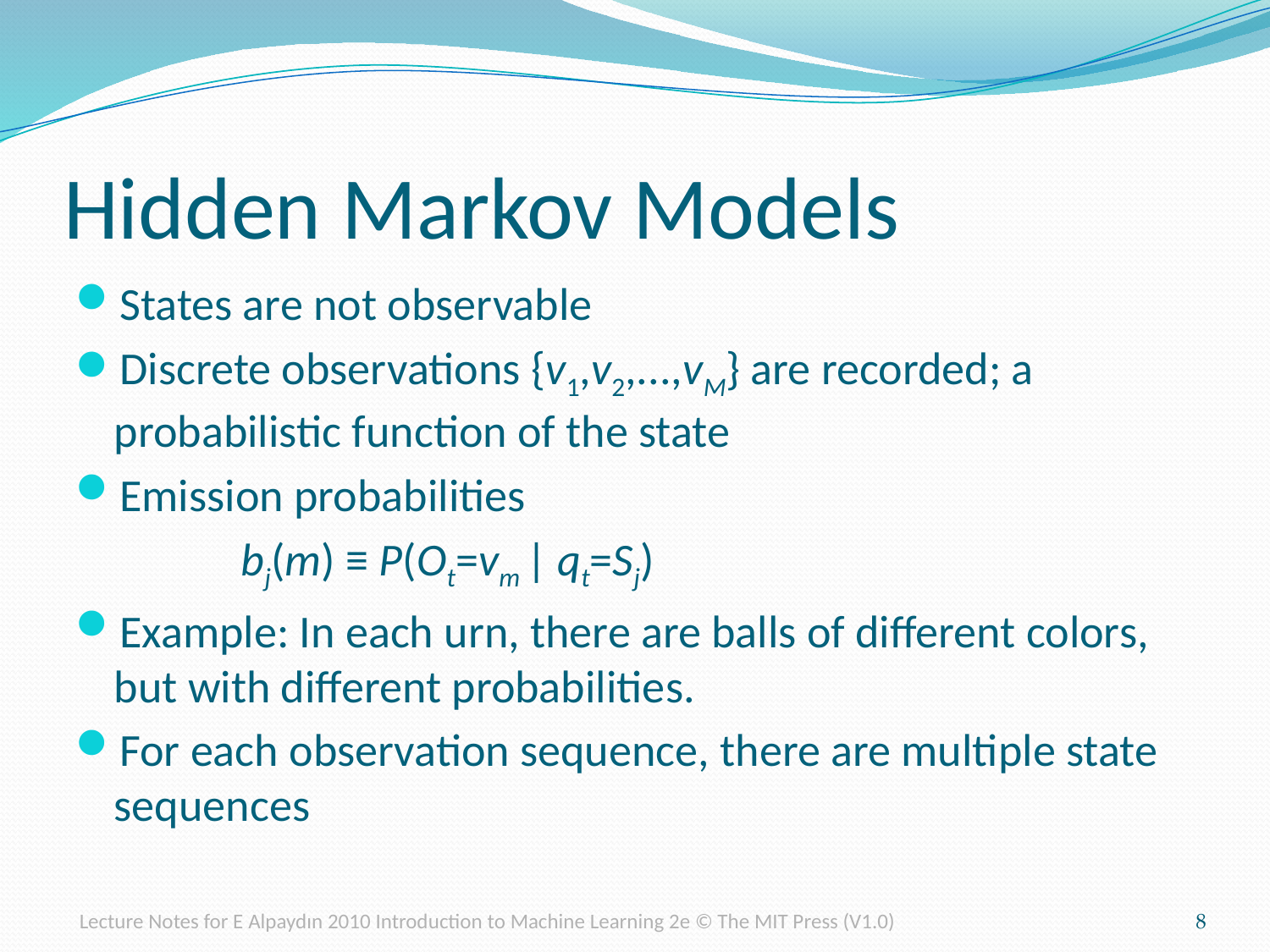

# Hidden Markov Models
States are not observable
Discrete observations {v1,v2,...,vM} are recorded; a probabilistic function of the state
Emission probabilities
		bj(m) ≡ P(Ot=vm | qt=Sj)
Example: In each urn, there are balls of different colors, but with different probabilities.
For each observation sequence, there are multiple state sequences
Lecture Notes for E Alpaydın 2010 Introduction to Machine Learning 2e © The MIT Press (V1.0)
8